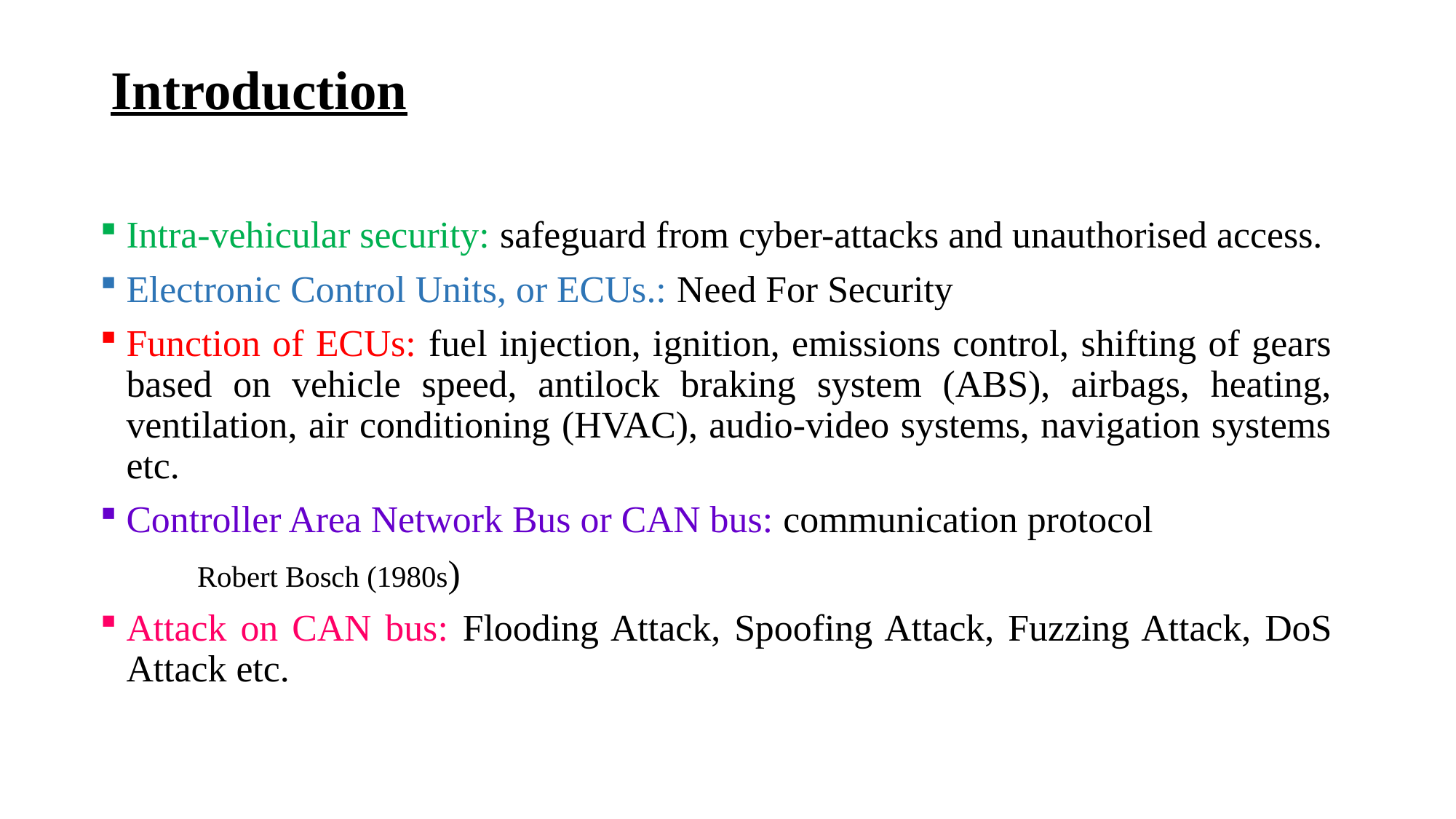

# Introduction
Intra-vehicular security: safeguard from cyber-attacks and unauthorised access.
Electronic Control Units, or ECUs.: Need For Security
Function of ECUs: fuel injection, ignition, emissions control, shifting of gears based on vehicle speed, antilock braking system (ABS), airbags, heating, ventilation, air conditioning (HVAC), audio-video systems, navigation systems etc.
Controller Area Network Bus or CAN bus: communication protocol
				Robert Bosch (1980s)
Attack on CAN bus: Flooding Attack, Spoofing Attack, Fuzzing Attack, DoS Attack etc.